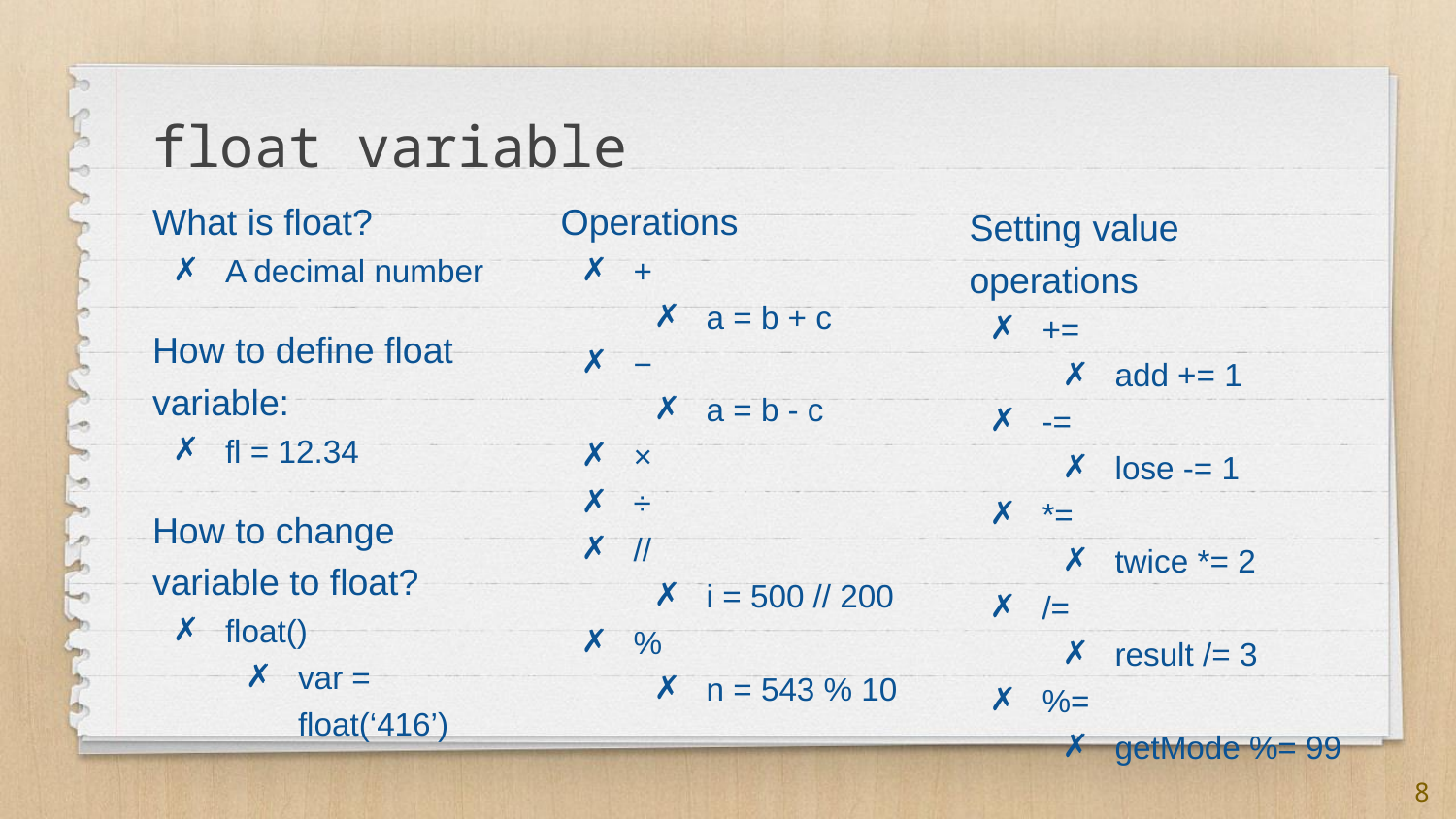

# float variable
What is float?
A decimal number

How to define float variable:
fl = 12.34

How to change variable to float?
float()
var = float(‘416’)
Operations
+
a = b + c
−
a = b - c
×
÷
//
i = 500 // 200
%
n = 543 % 10
Setting value operations
+=
add += 1
-=
lose -= 1
*=
twice *= 2
/=
result /= 3
%=
getMode %= 99
8